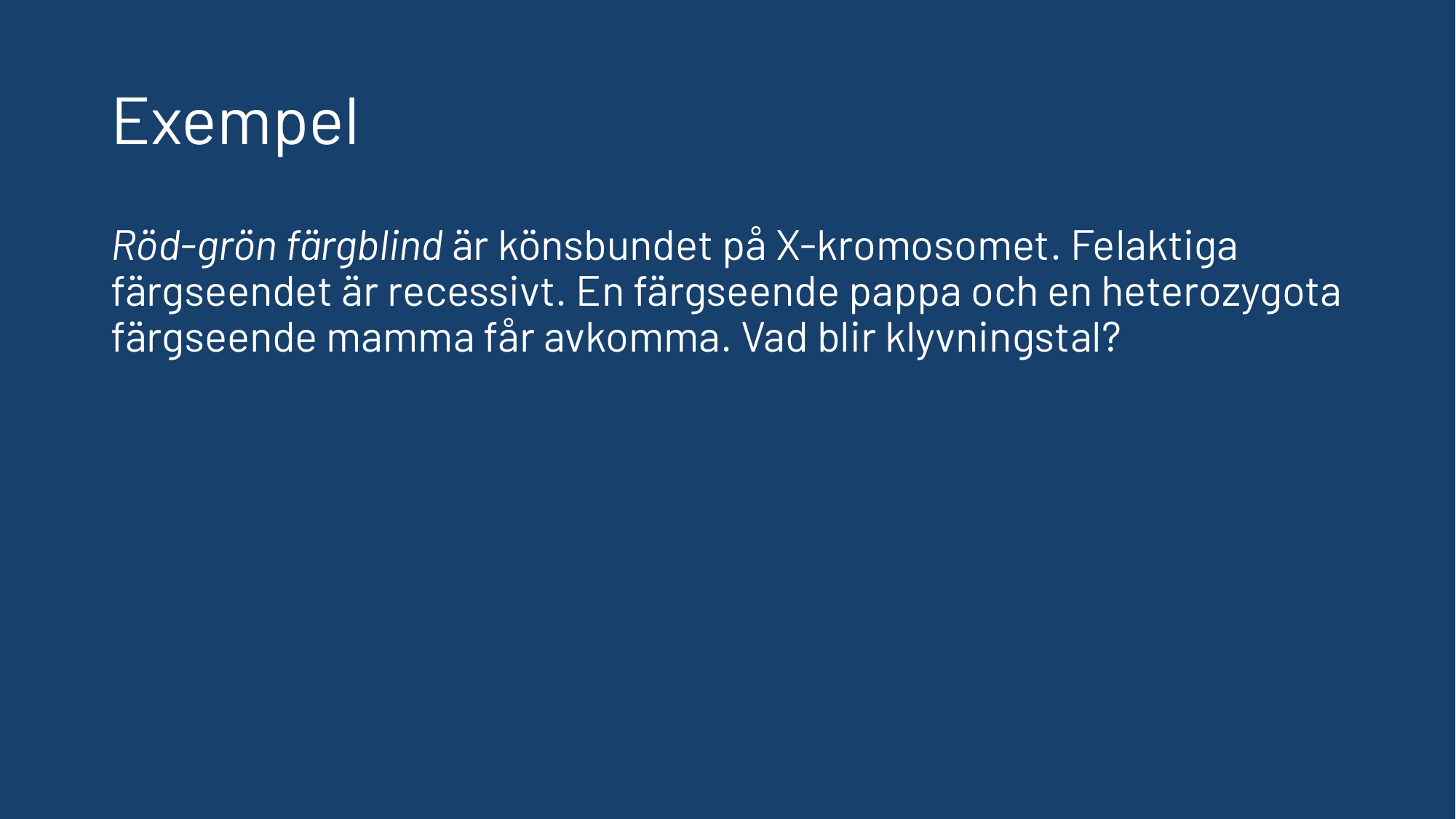

# Exempel
Röd-grön färgblind är könsbundet på X-kromosomet. Felaktiga färgseendet är recessivt. En färgseende pappa och en heterozygota färgseende mamma får avkomma. Vad blir klyvningstal?